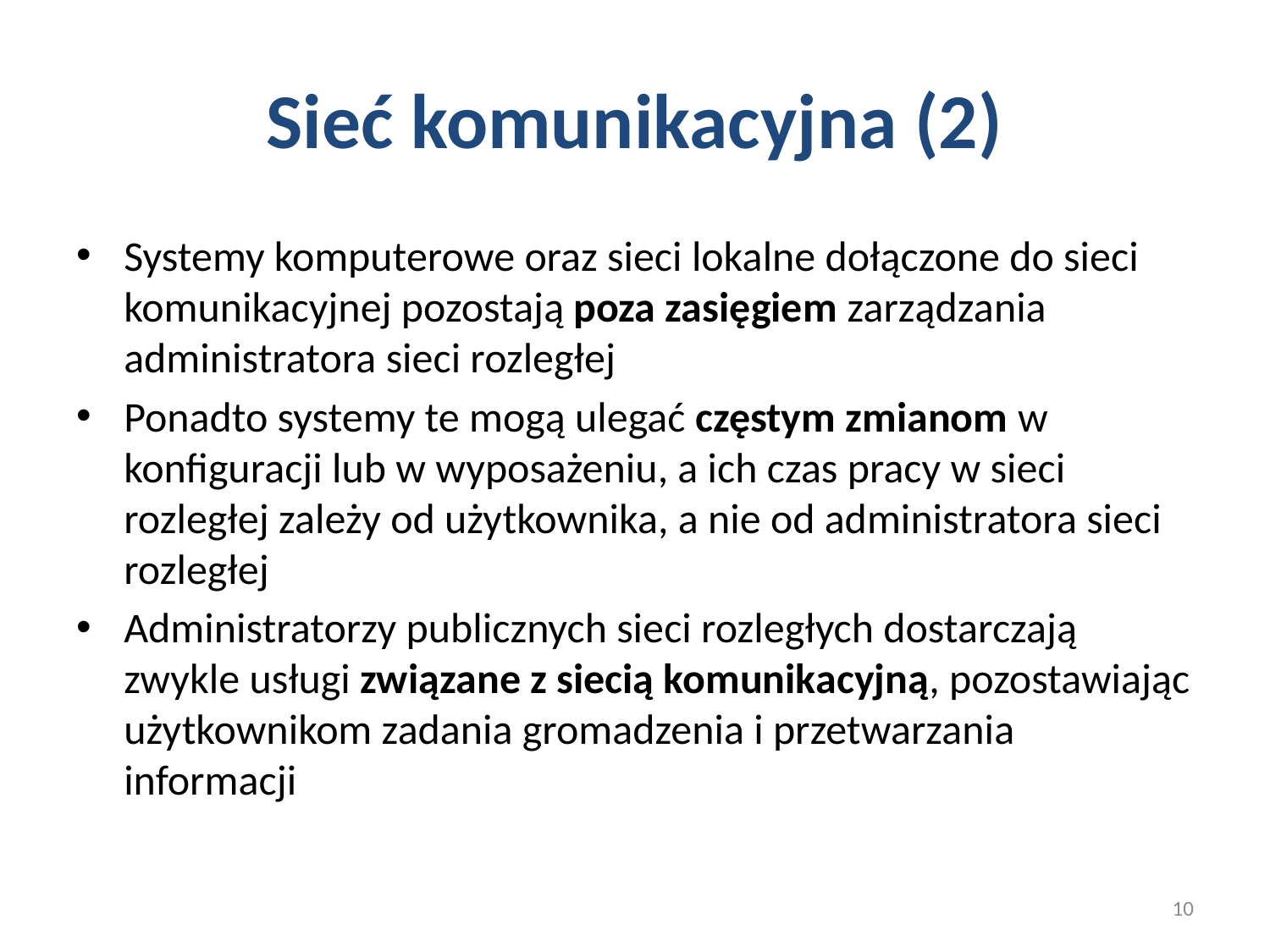

# Sieć komunikacyjna (2)
Systemy komputerowe oraz sieci lokalne dołączone do sieci komunikacyjnej pozostają poza zasięgiem zarządzania administratora sieci rozległej
Ponadto systemy te mogą ulegać częstym zmianom w konfiguracji lub w wyposażeniu, a ich czas pracy w sieci rozległej zależy od użytkownika, a nie od administratora sieci rozległej
Administratorzy publicznych sieci rozległych dostarczają zwykle usługi związane z siecią komunikacyjną, pozostawiając użytkownikom zadania gromadzenia i przetwarzania informacji

10